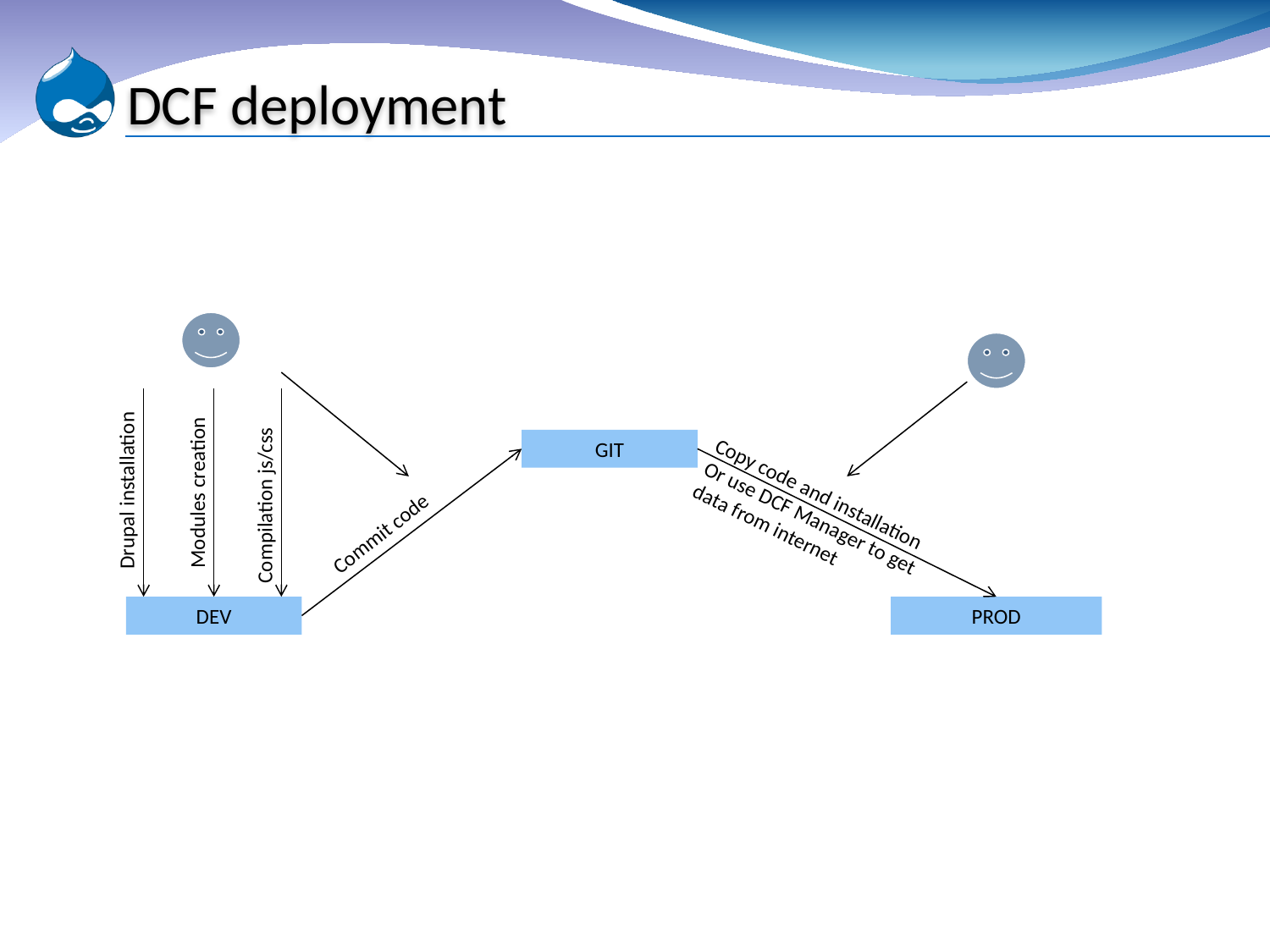

# DCF deployment

GIT
Modules creation
Drupal installation
Compilation js/css
Copy code and installation
Or use DCF Manager to get data from internet
Commit code
DEV
PROD